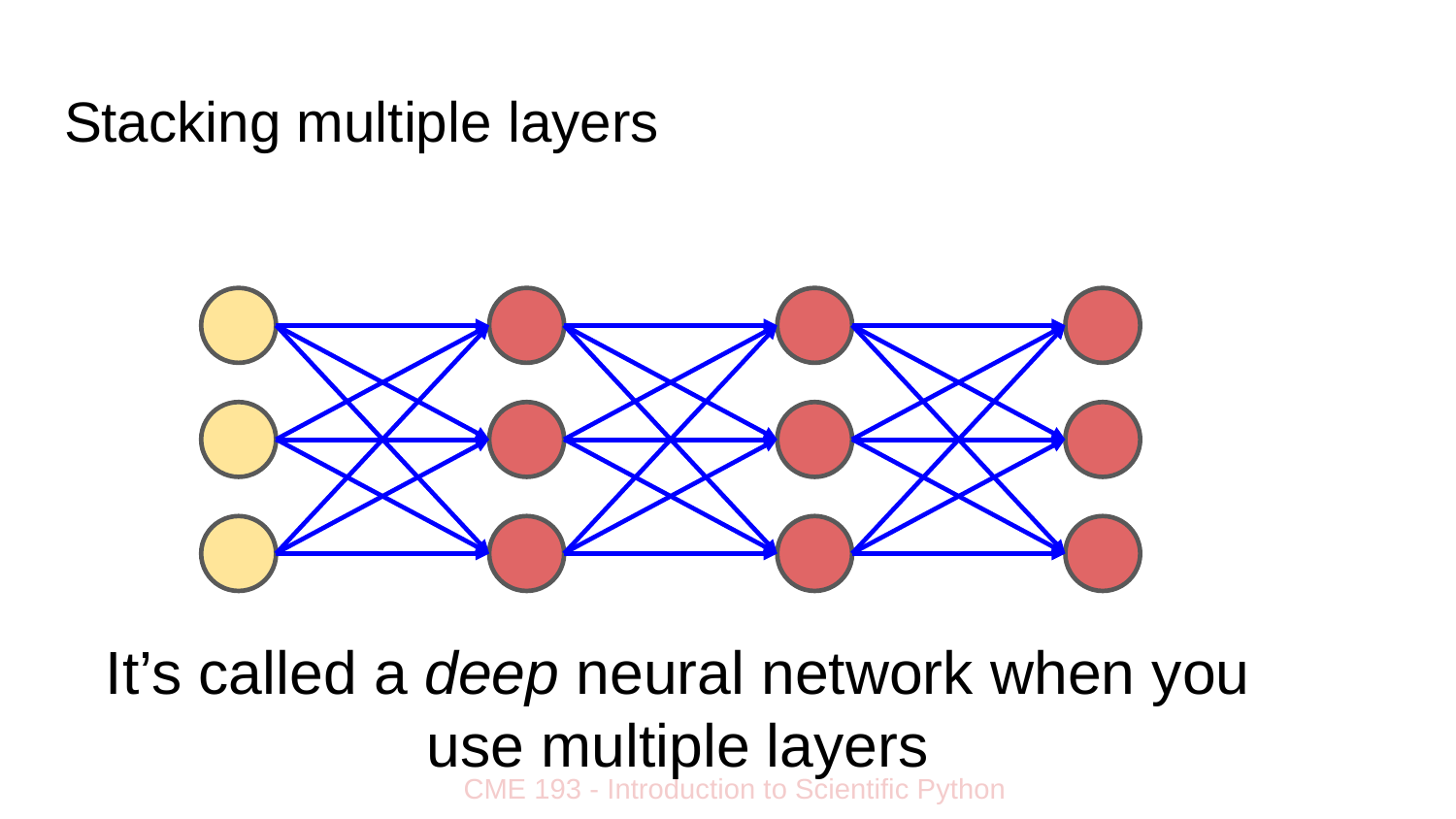

# Stacking multiple layers

It’s called a deep neural network when you use multiple layers